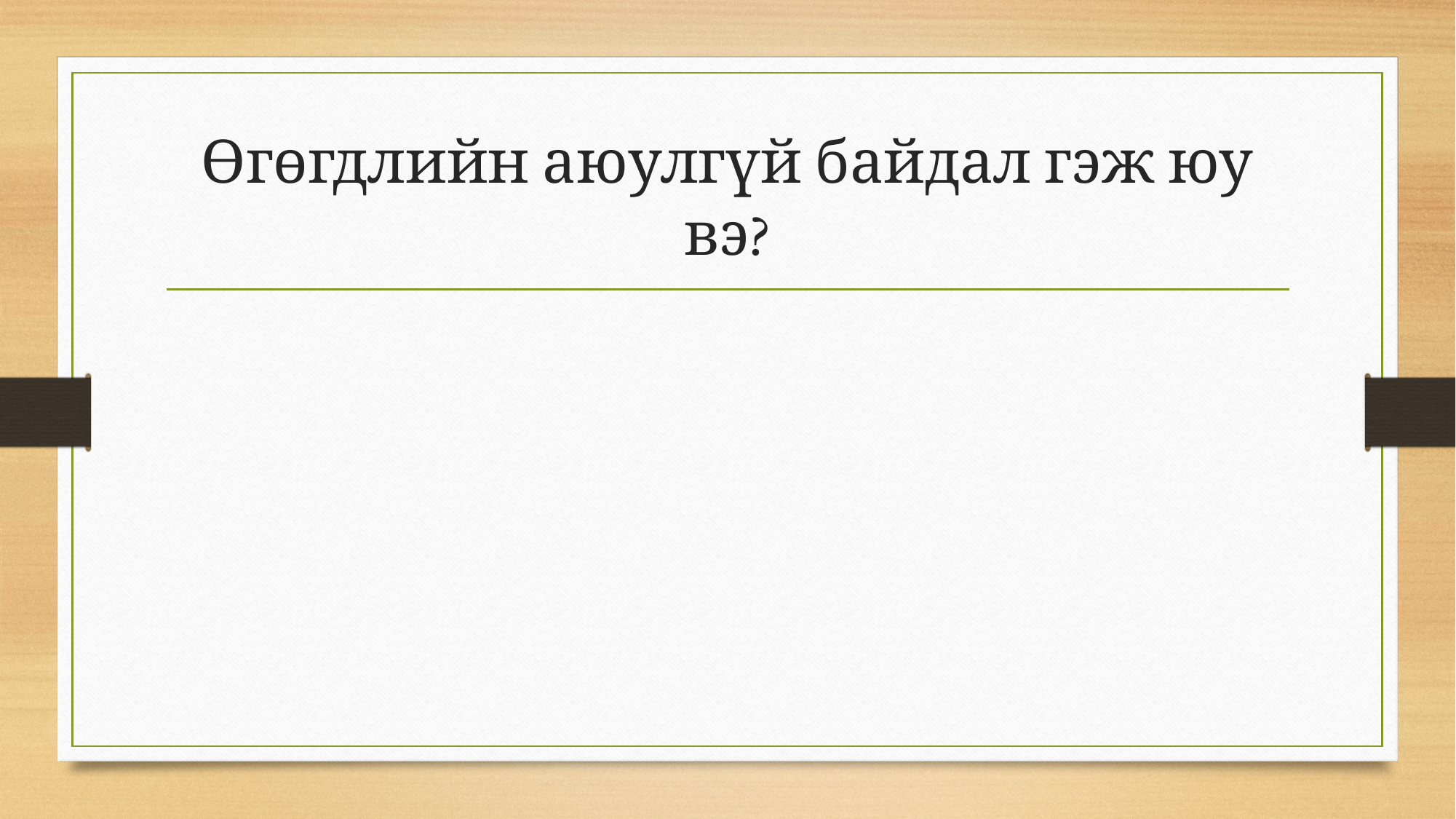

# Өгөгдлийн аюулгүй байдал гэж юу вэ?